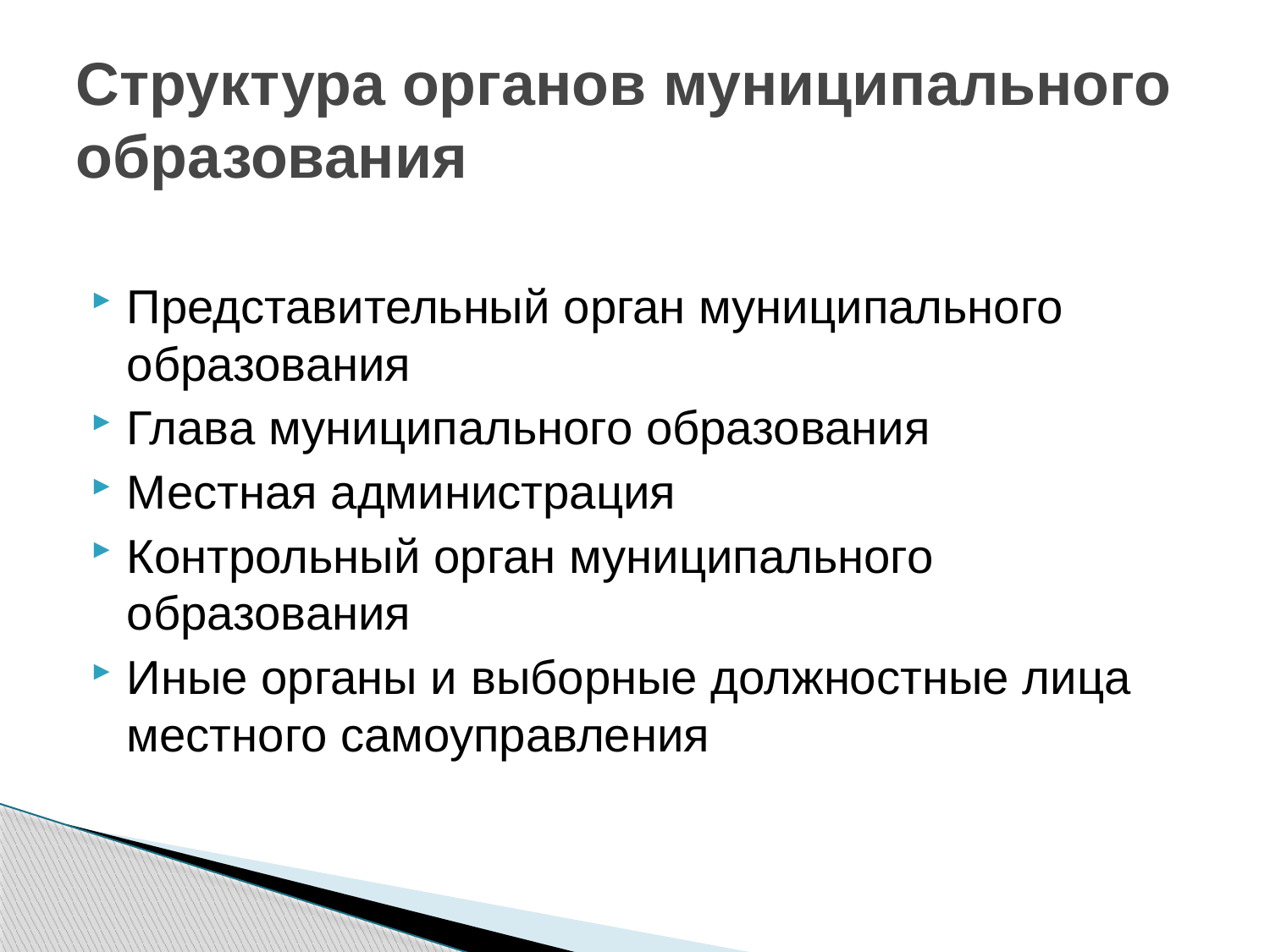

# Структура органов муниципального образования

Представительный орган муниципального образования
Глава муниципального образования
Местная администрация
Контрольный орган муниципального образования
Иные органы и выборные должностные лица местного самоуправления